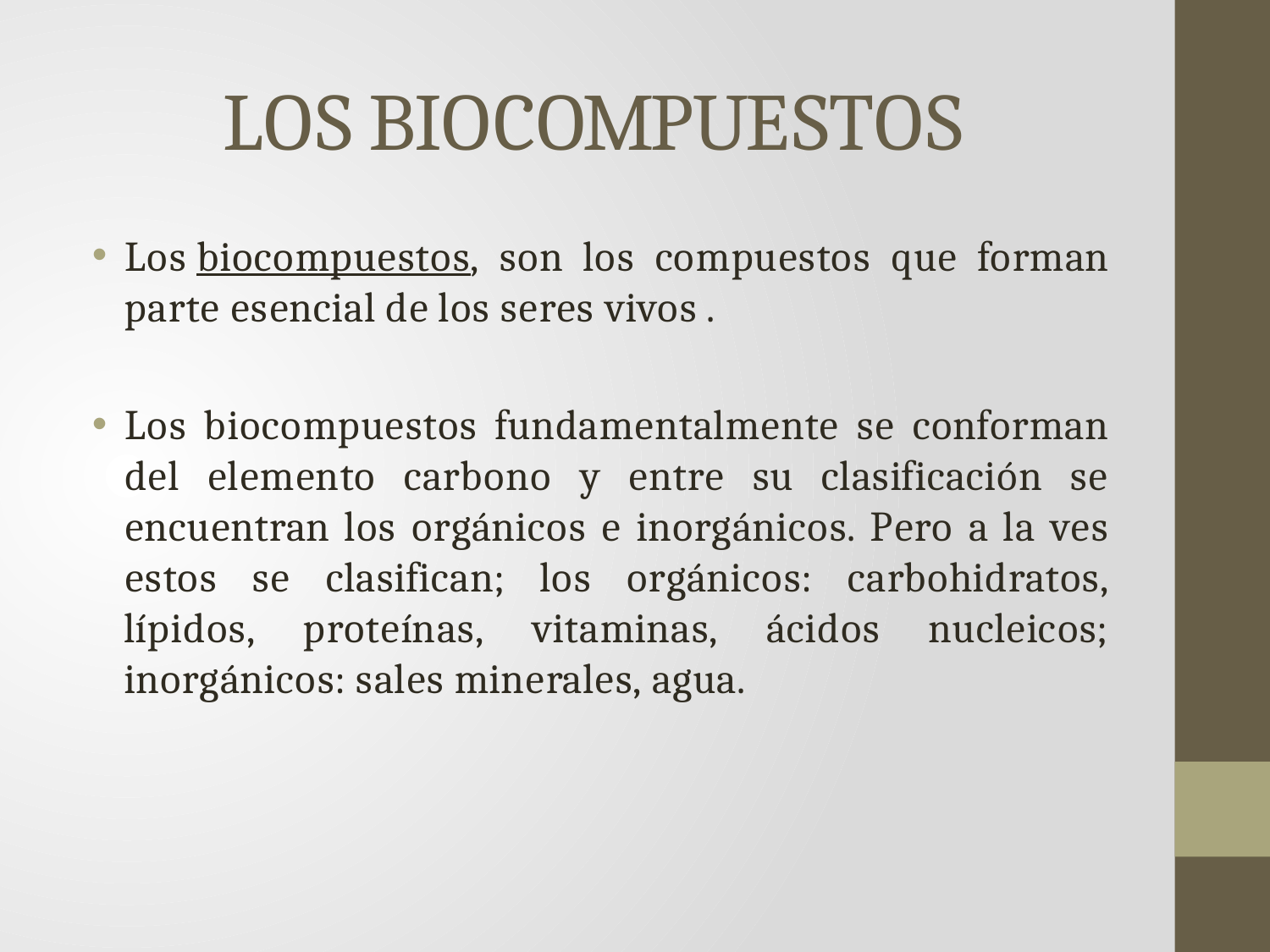

# LOS BIOCOMPUESTOS
Los biocompuestos, son los compuestos que forman parte esencial de los seres vivos .

Los biocompuestos fundamentalmente se conforman del elemento carbono y entre su clasificación se encuentran los orgánicos e inorgánicos. Pero a la ves estos se clasifican; los orgánicos: carbohidratos, lípidos, proteínas, vitaminas, ácidos nucleicos; inorgánicos: sales minerales, agua.